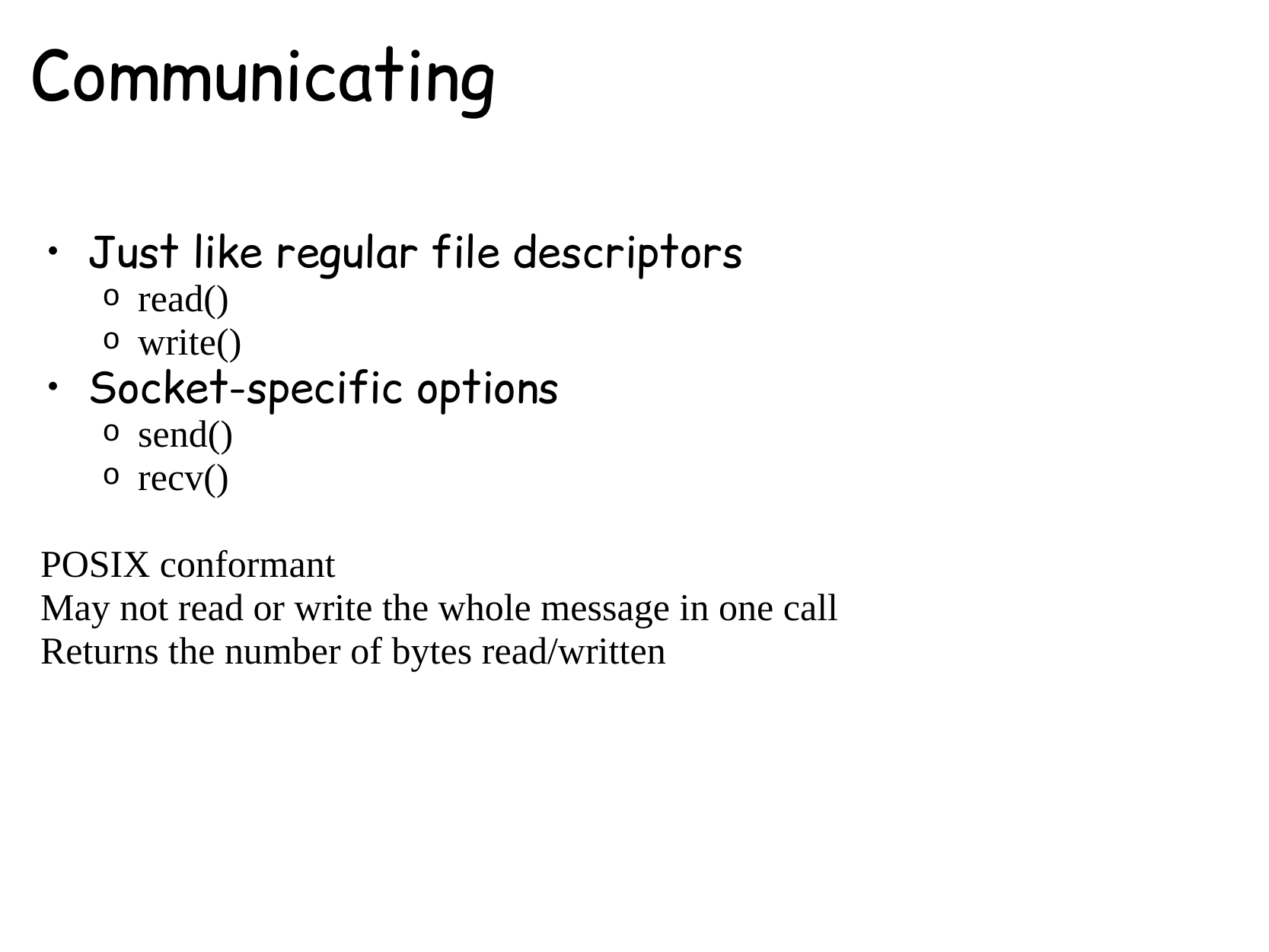

# Communicating
Just like regular file descriptors
read()
write()
Socket-specific options
send()
recv()

POSIX conformant
May not read or write the whole message in one call
Returns the number of bytes read/written